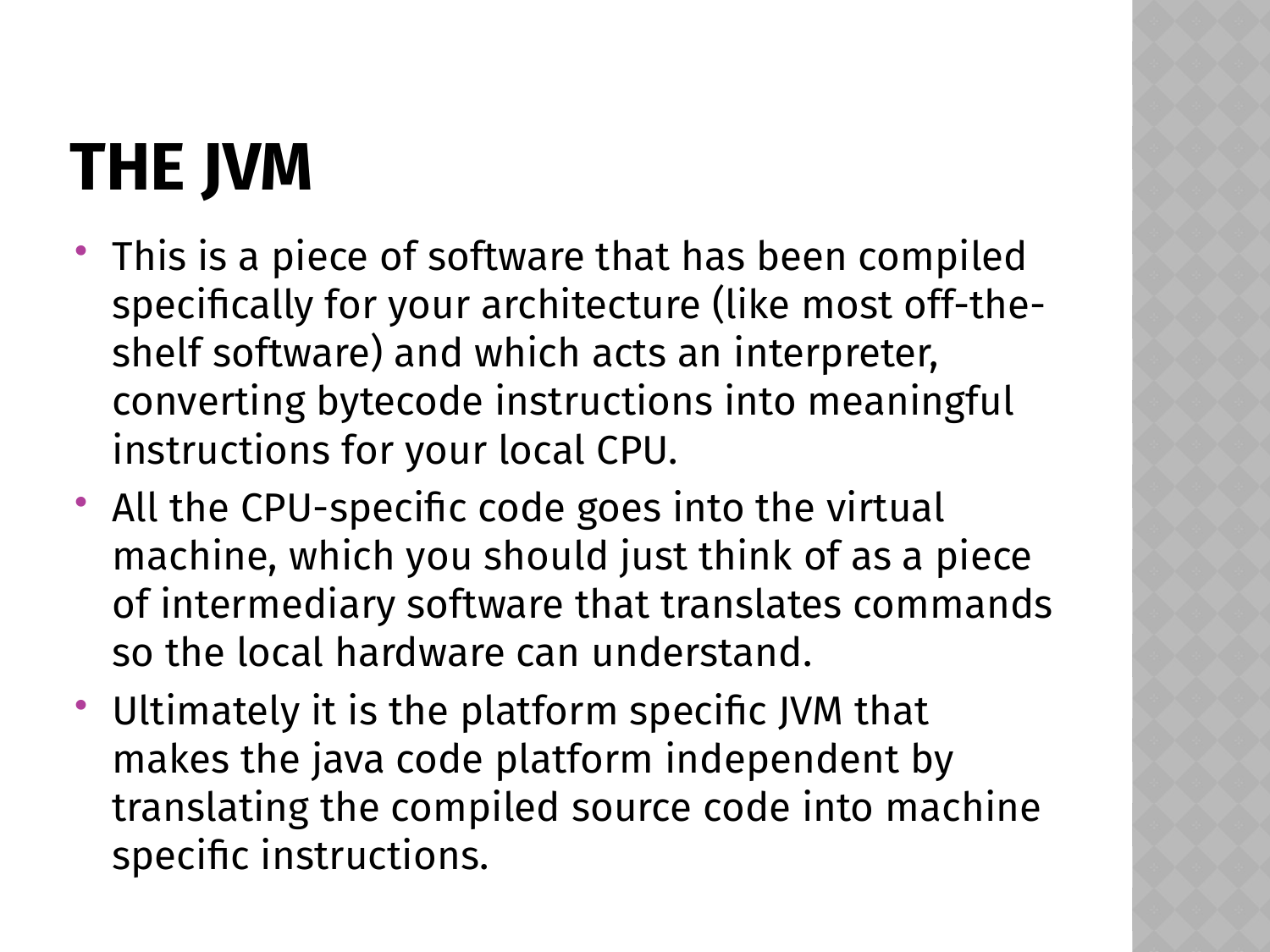

# The jvm
This is a piece of software that has been compiled specifically for your architecture (like most off-the-shelf software) and which acts an interpreter, converting bytecode instructions into meaningful instructions for your local CPU.
All the CPU-specific code goes into the virtual machine, which you should just think of as a piece of intermediary software that translates commands so the local hardware can understand.
Ultimately it is the platform specific JVM that makes the java code platform independent by translating the compiled source code into machine specific instructions.